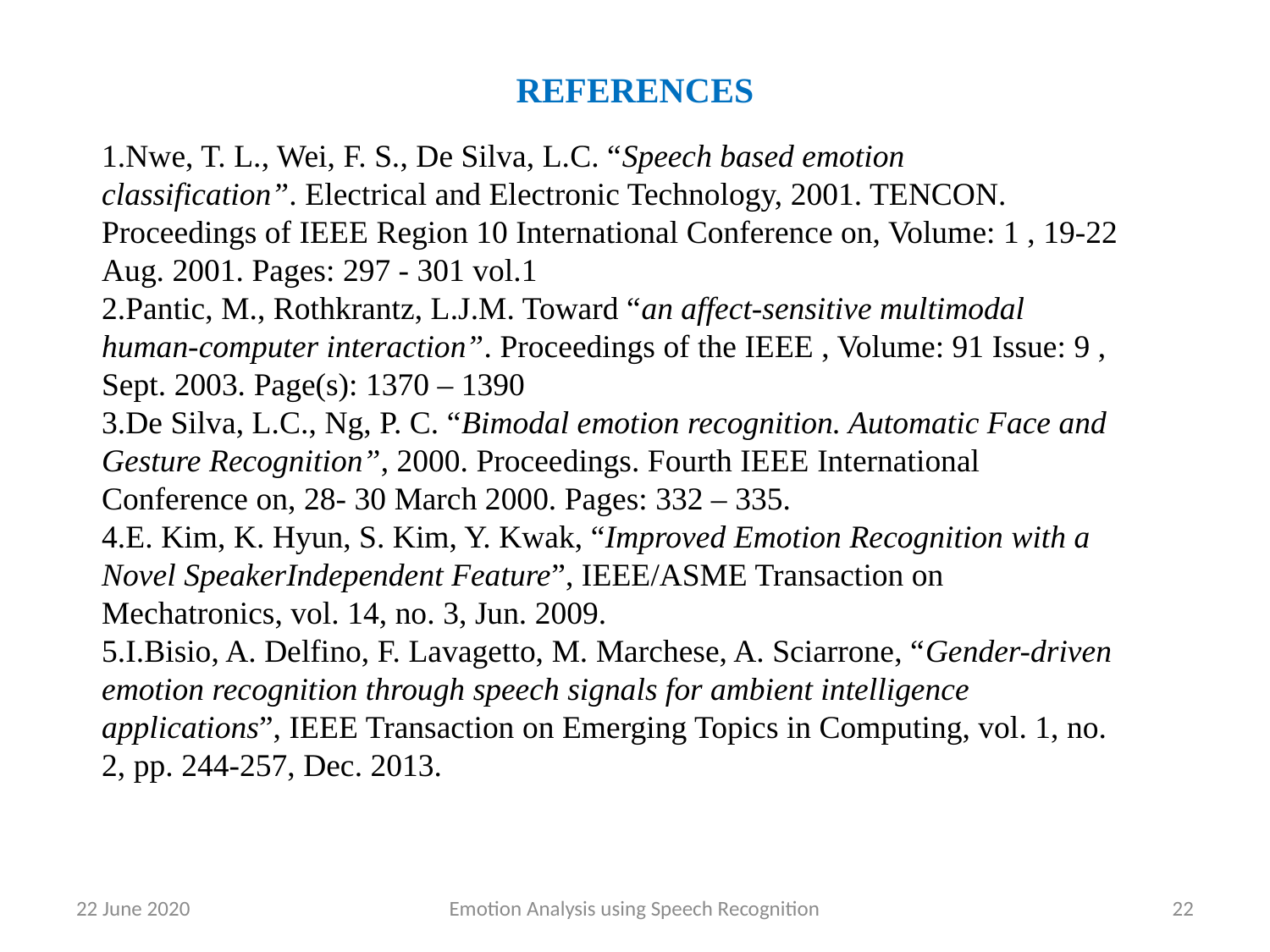

# REFERENCES
1.Nwe, T. L., Wei, F. S., De Silva, L.C. “Speech based emotion          classification”. Electrical and Electronic Technology, 2001. TENCON. Proceedings of IEEE Region 10 International Conference on, Volume: 1 , 19-22 Aug. 2001. Pages: 297 - 301 vol.1
2.Pantic, M., Rothkrantz, L.J.M. Toward “an affect-sensitive multimodal human-computer interaction”. Proceedings of the IEEE , Volume: 91 Issue: 9 , Sept. 2003. Page(s): 1370 – 1390
3.De Silva, L.C., Ng, P. C. “Bimodal emotion recognition. Automatic Face and Gesture Recognition”, 2000. Proceedings. Fourth IEEE International Conference on, 28- 30 March 2000. Pages: 332 – 335.
4.E. Kim, K. Hyun, S. Kim, Y. Kwak, “Improved Emotion Recognition with a Novel SpeakerIndependent Feature”, IEEE/ASME Transaction on Mechatronics, vol. 14, no. 3, Jun. 2009.
5.I.Bisio, A. Delfino, F. Lavagetto, M. Marchese, A. Sciarrone, “Gender-driven emotion recognition through speech signals for ambient intelligence applications”, IEEE Transaction on Emerging Topics in Computing, vol. 1, no. 2, pp. 244-257, Dec. 2013.

22 June 2020
Emotion Analysis using Speech Recognition
22